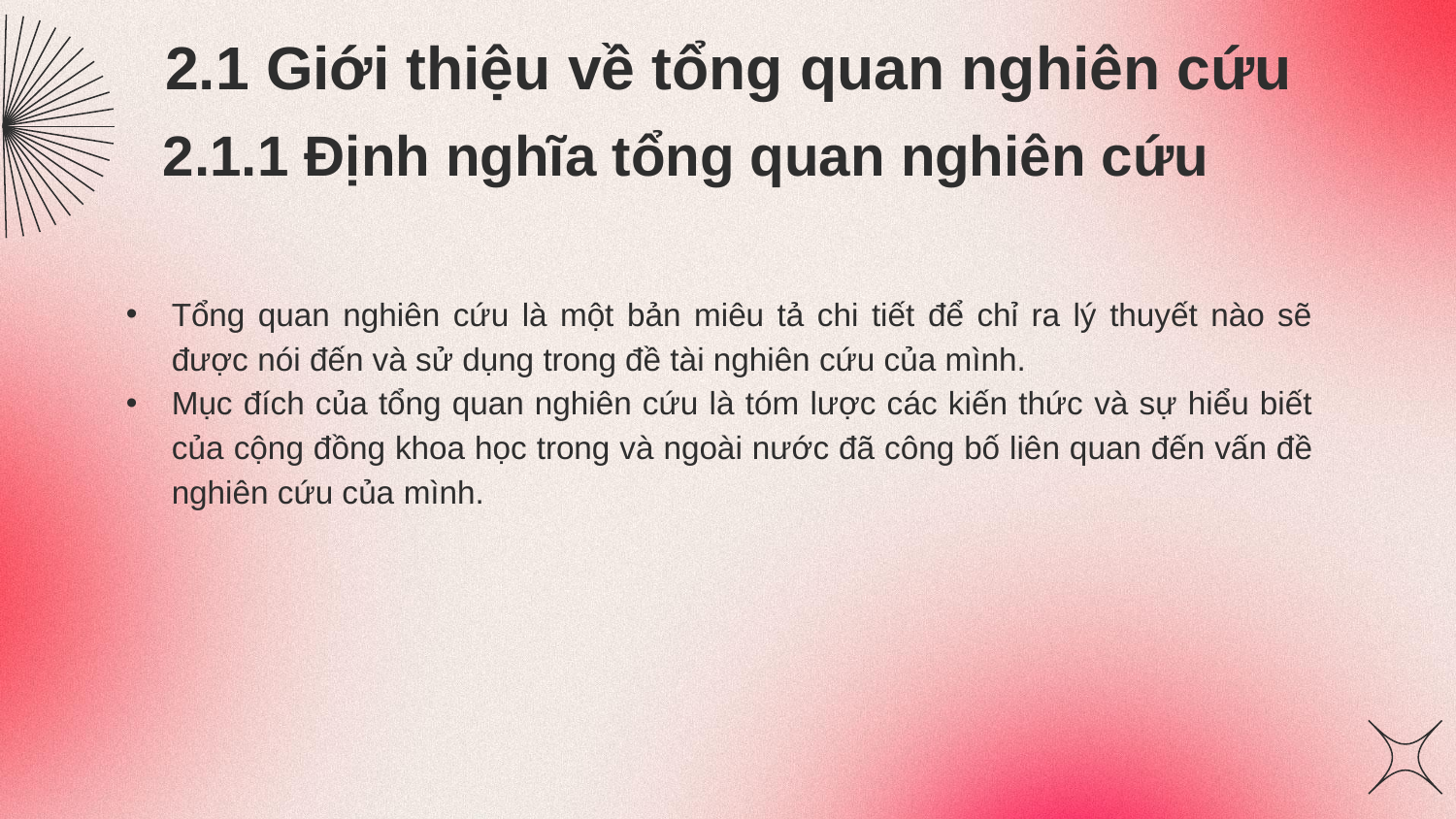

# 2.1 Giới thiệu về tổng quan nghiên cứu
2.1.1 Định nghĩa tổng quan nghiên cứu
Tổng quan nghiên cứu là một bản miêu tả chi tiết để chỉ ra lý thuyết nào sẽ được nói đến và sử dụng trong đề tài nghiên cứu của mình.
Mục đích của tổng quan nghiên cứu là tóm lược các kiến thức và sự hiểu biết của cộng đồng khoa học trong và ngoài nước đã công bố liên quan đến vấn đề nghiên cứu của mình.